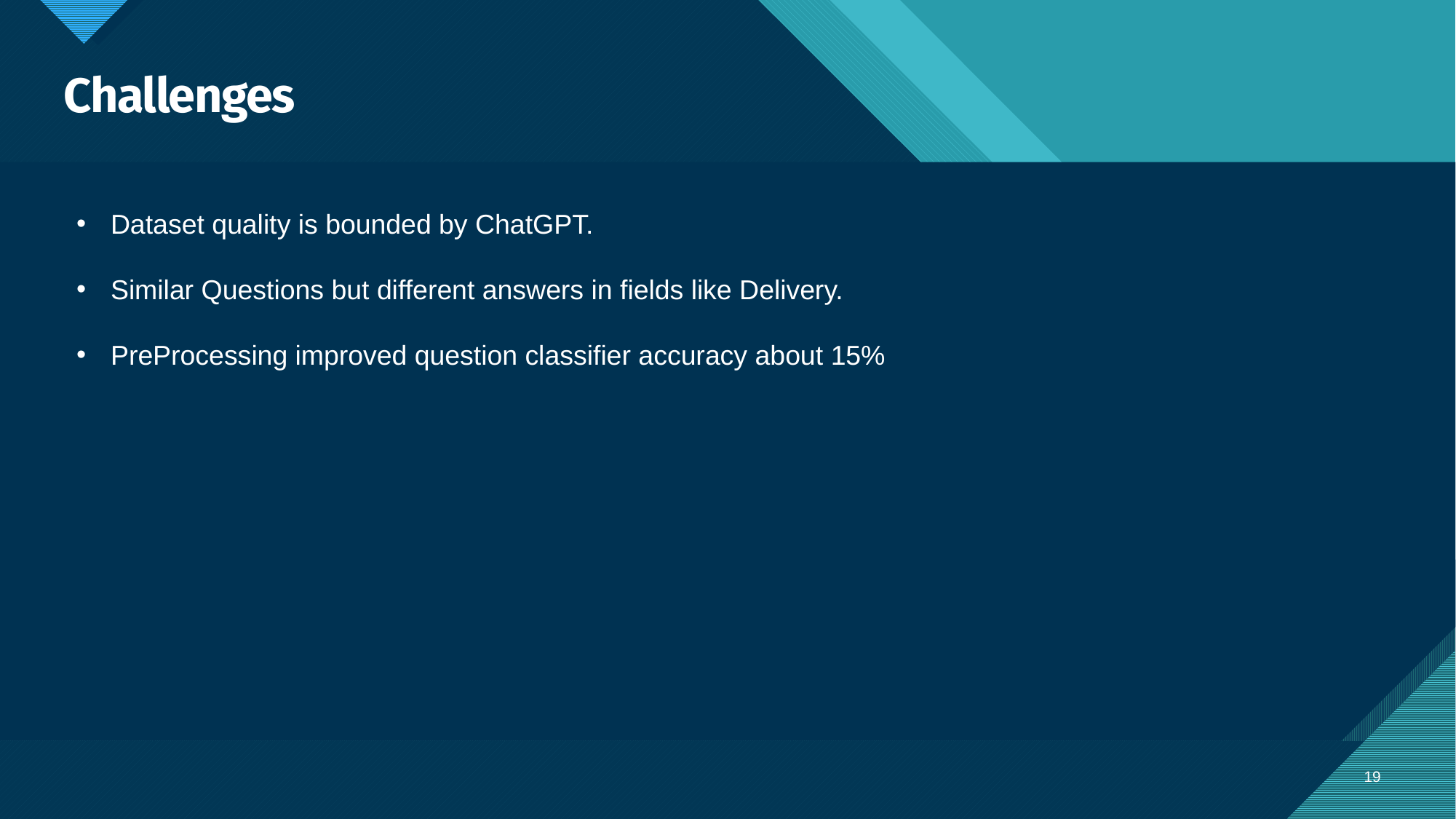

# Challenges
Dataset quality is bounded by ChatGPT.

Similar Questions but different answers in fields like Delivery.

PreProcessing improved question classifier accuracy about 15%
19